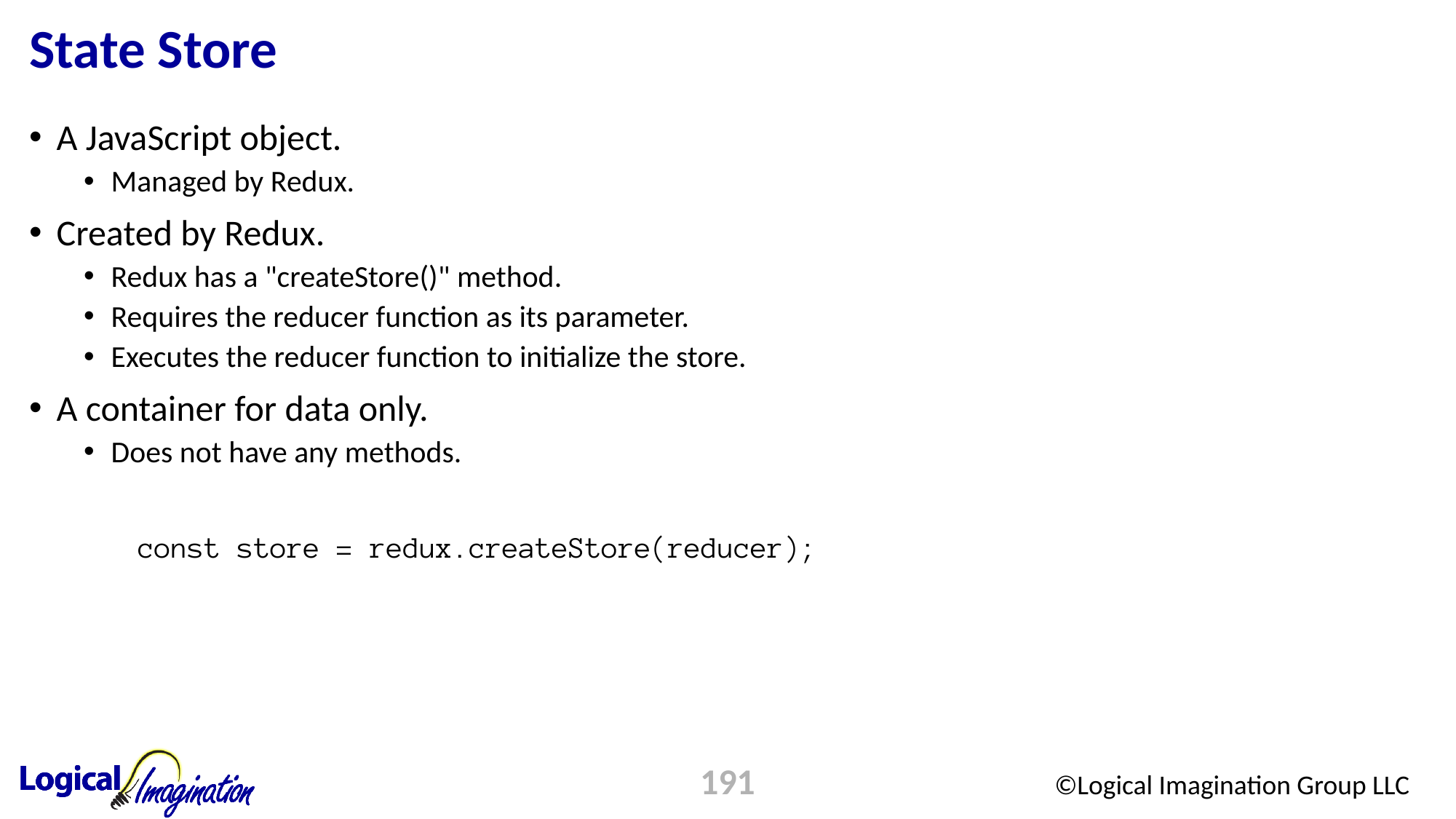

# State Store
A JavaScript object.
Managed by Redux.
Created by Redux.
Redux has a "createStore()" method.
Requires the reducer function as its parameter.
Executes the reducer function to initialize the store.
A container for data only.
Does not have any methods.

	const store = redux.createStore(reducer);

191